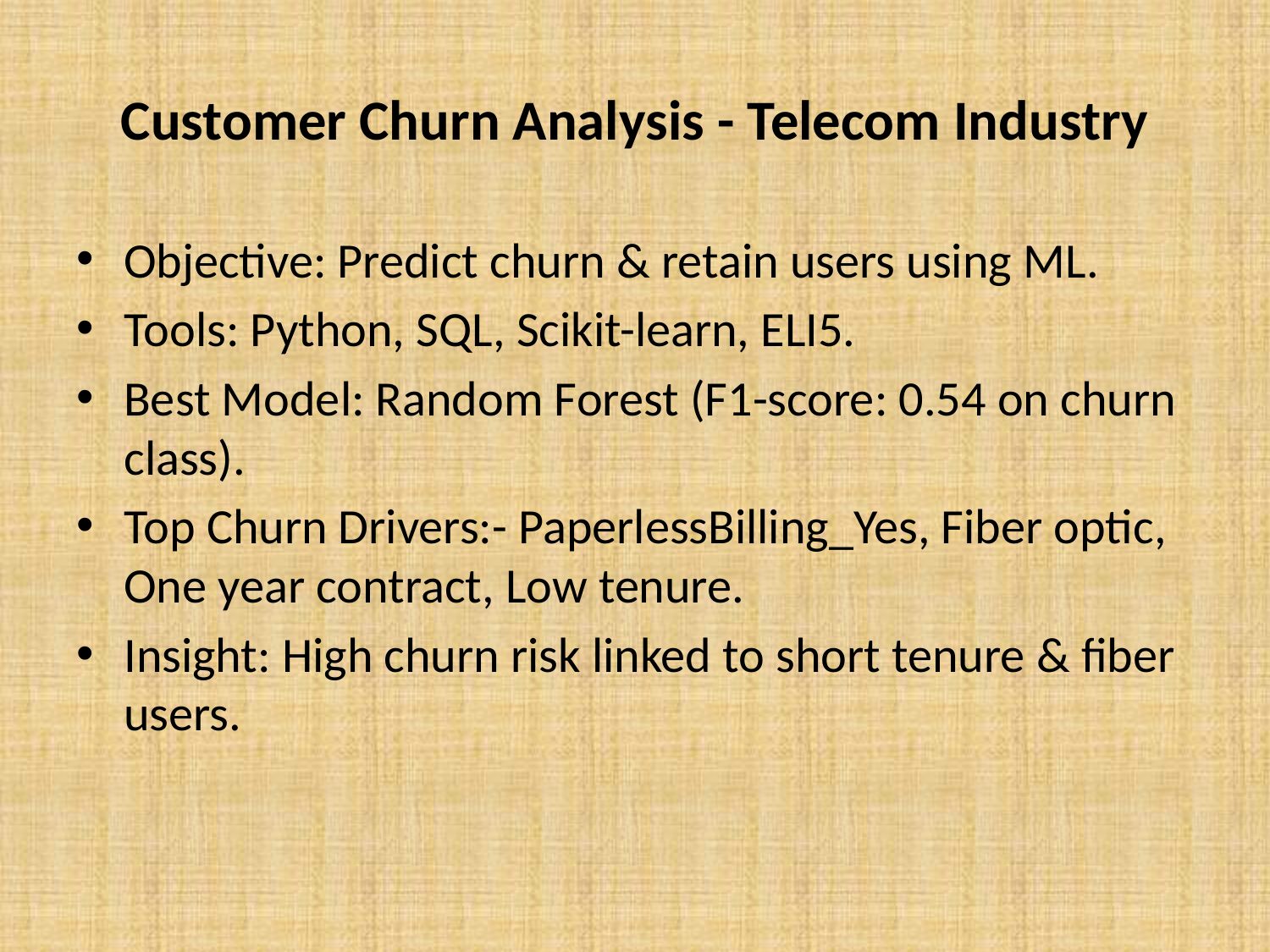

# Customer Churn Analysis - Telecom Industry
Objective: Predict churn & retain users using ML.
Tools: Python, SQL, Scikit-learn, ELI5.
Best Model: Random Forest (F1-score: 0.54 on churn class).
Top Churn Drivers:- PaperlessBilling_Yes, Fiber optic, One year contract, Low tenure.
Insight: High churn risk linked to short tenure & fiber users.